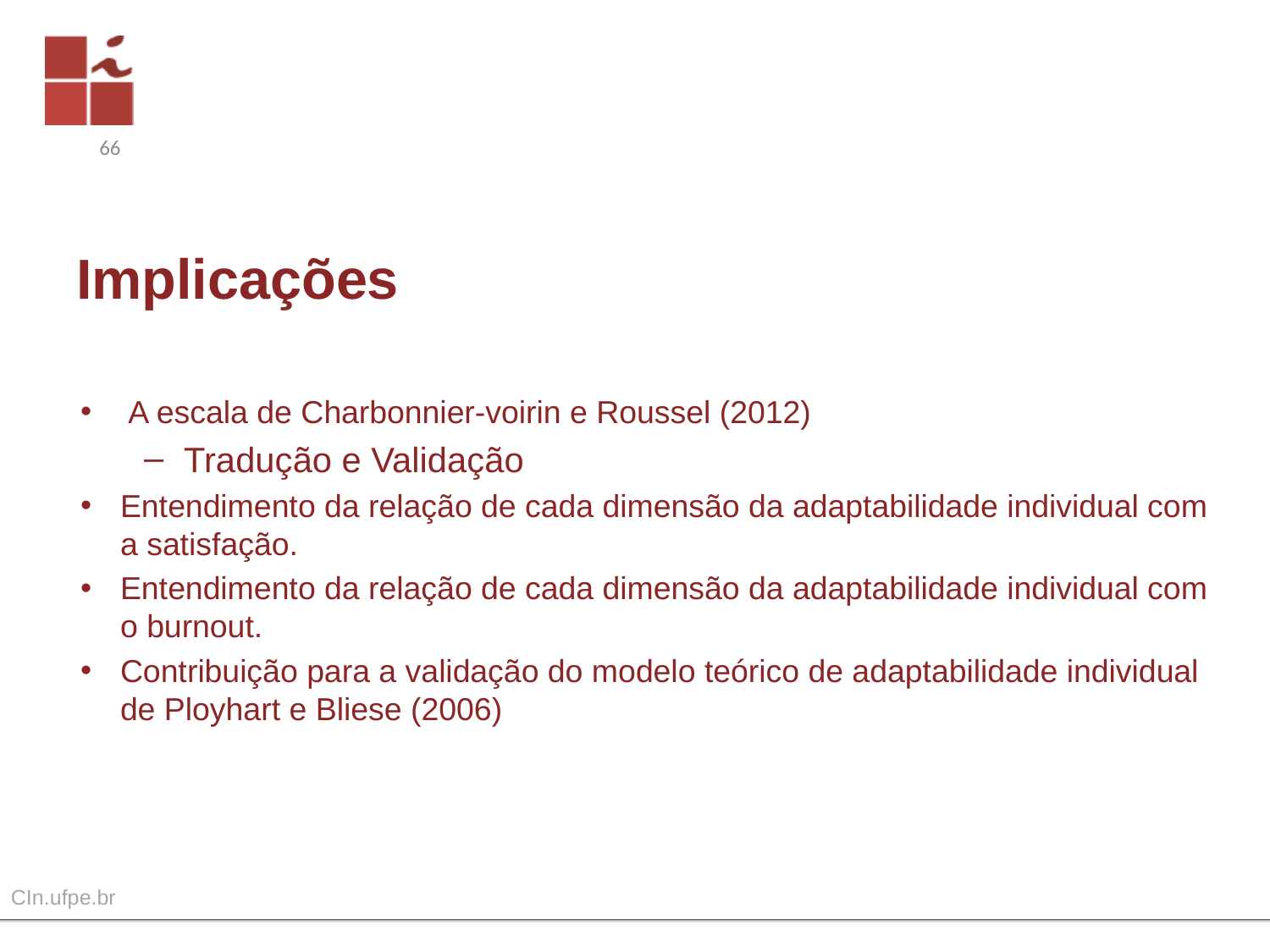

66
# Implicações
A escala de Charbonnier-voirin e Roussel (2012)
Tradução e Validação
Entendimento da relação de cada dimensão da adaptabilidade individual com a satisfação.
Entendimento da relação de cada dimensão da adaptabilidade individual com o burnout.
Contribuição para a validação do modelo teórico de adaptabilidade individual de Ployhart e Bliese (2006)